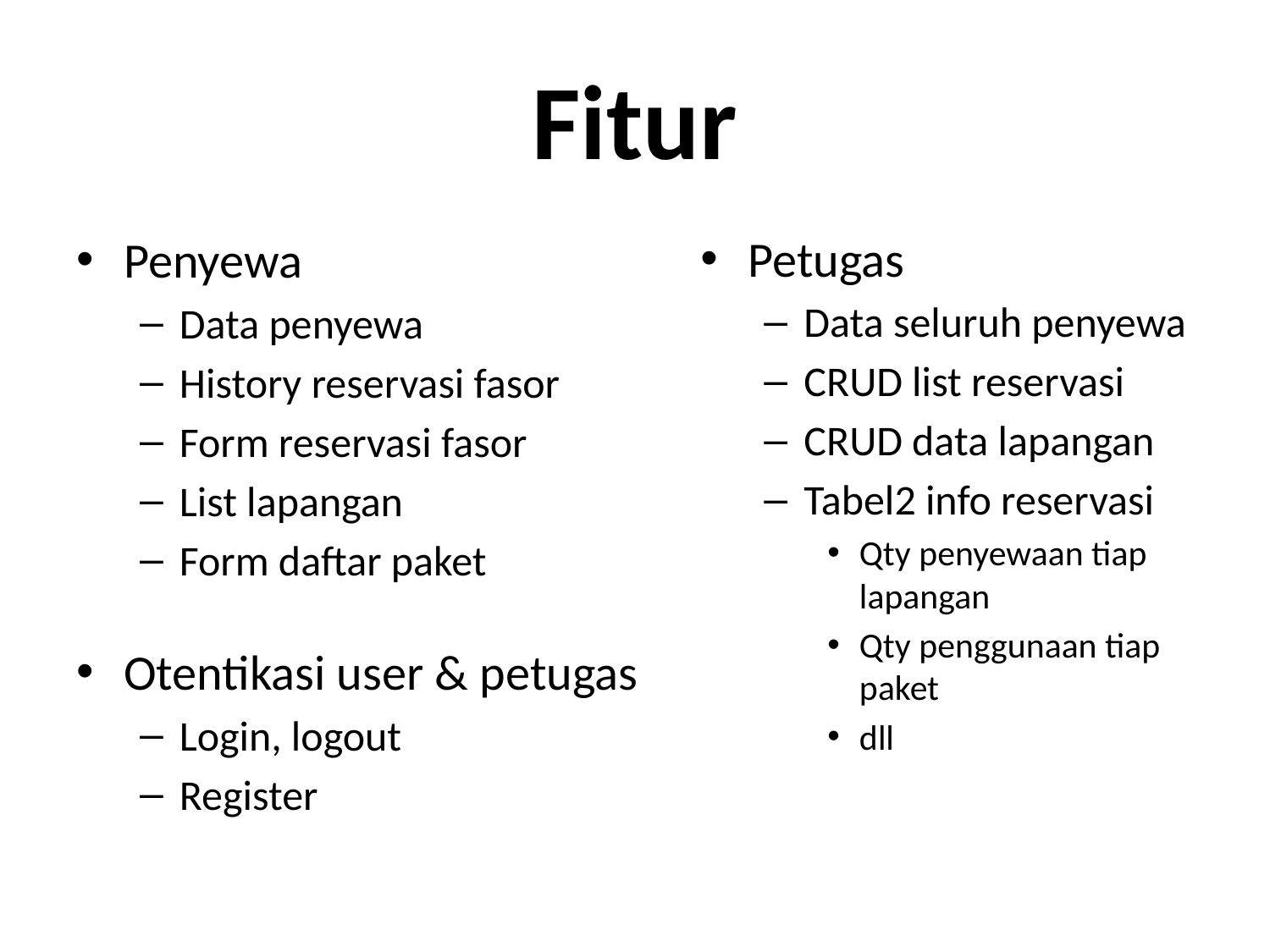

# Fitur
Petugas
Data seluruh penyewa
CRUD list reservasi
CRUD data lapangan
Tabel2 info reservasi
Qty penyewaan tiap lapangan
Qty penggunaan tiap paket
dll

Penyewa
Data penyewa
History reservasi fasor
Form reservasi fasor
List lapangan
Form daftar paket
Otentikasi user & petugas
Login, logout
Register